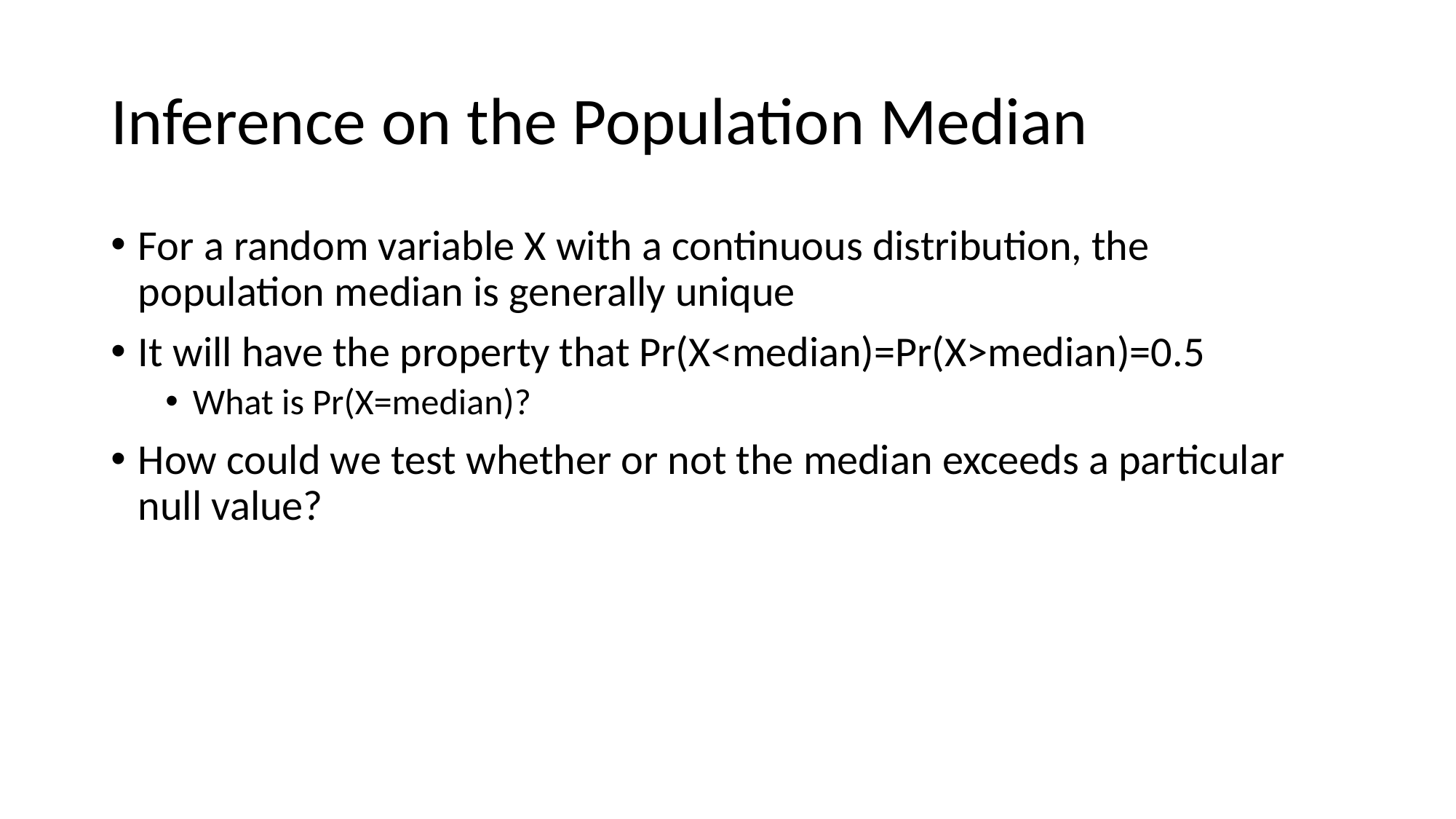

# Inference on the Population Median
For a random variable X with a continuous distribution, the population median is generally unique
It will have the property that Pr(X<median)=Pr(X>median)=0.5
What is Pr(X=median)?
How could we test whether or not the median exceeds a particular null value?